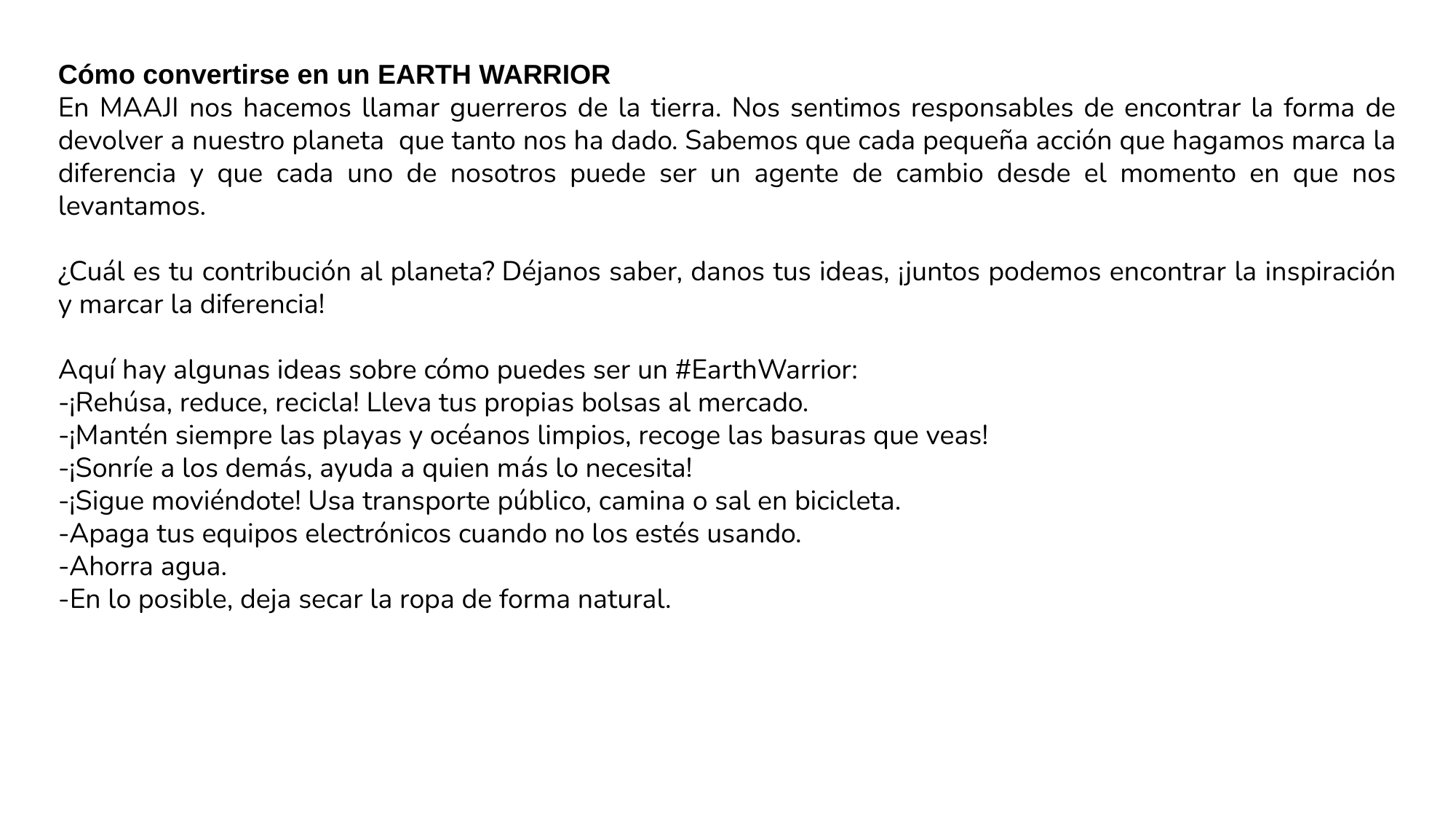

Cómo convertirse en un EARTH WARRIOR
En MAAJI nos hacemos llamar guerreros de la tierra. Nos sentimos responsables de encontrar la forma de devolver a nuestro planeta  que tanto nos ha dado. Sabemos que cada pequeña acción que hagamos marca la diferencia y que cada uno de nosotros puede ser un agente de cambio desde el momento en que nos levantamos. 
¿Cuál es tu contribución al planeta? Déjanos saber, danos tus ideas, ¡juntos podemos encontrar la inspiración y marcar la diferencia!

Aquí hay algunas ideas sobre cómo puedes ser un #EarthWarrior:
-¡Rehúsa, reduce, recicla! Lleva tus propias bolsas al mercado.
-¡Mantén siempre las playas y océanos limpios, recoge las basuras que veas!
-¡Sonríe a los demás, ayuda a quien más lo necesita!
-¡Sigue moviéndote! Usa transporte público, camina o sal en bicicleta.
-Apaga tus equipos electrónicos cuando no los estés usando.
-Ahorra agua.
-En lo posible, deja secar la ropa de forma natural.